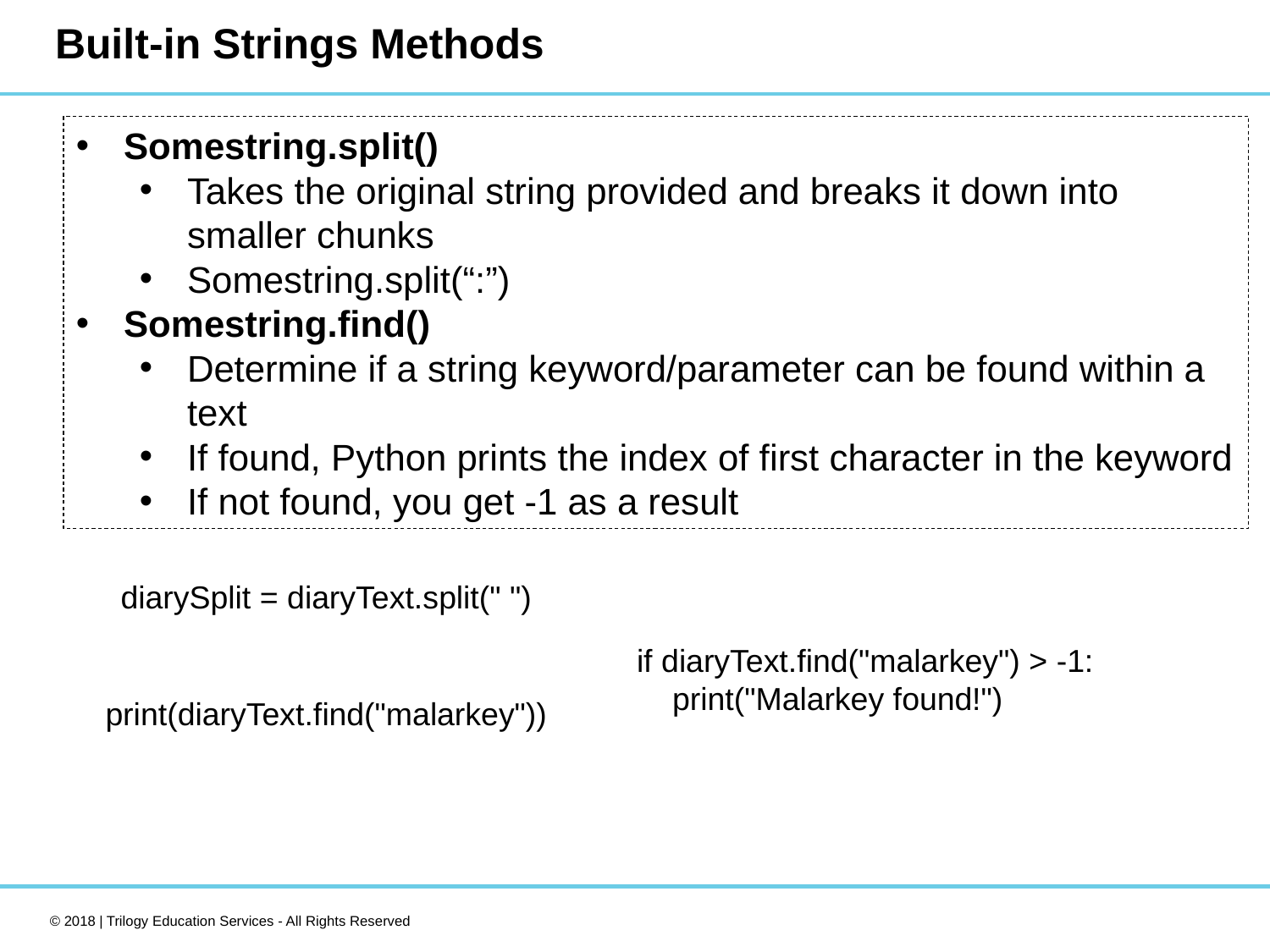

# Built-in Strings Methods
Somestring.split()
Takes the original string provided and breaks it down into smaller chunks
Somestring.split(“:”)
Somestring.find()
Determine if a string keyword/parameter can be found within a text
If found, Python prints the index of first character in the keyword
If not found, you get -1 as a result
diarySplit = diaryText.split(" ")
if diaryText.find("malarkey") > -1:
    print("Malarkey found!")
print(diaryText.find("malarkey"))